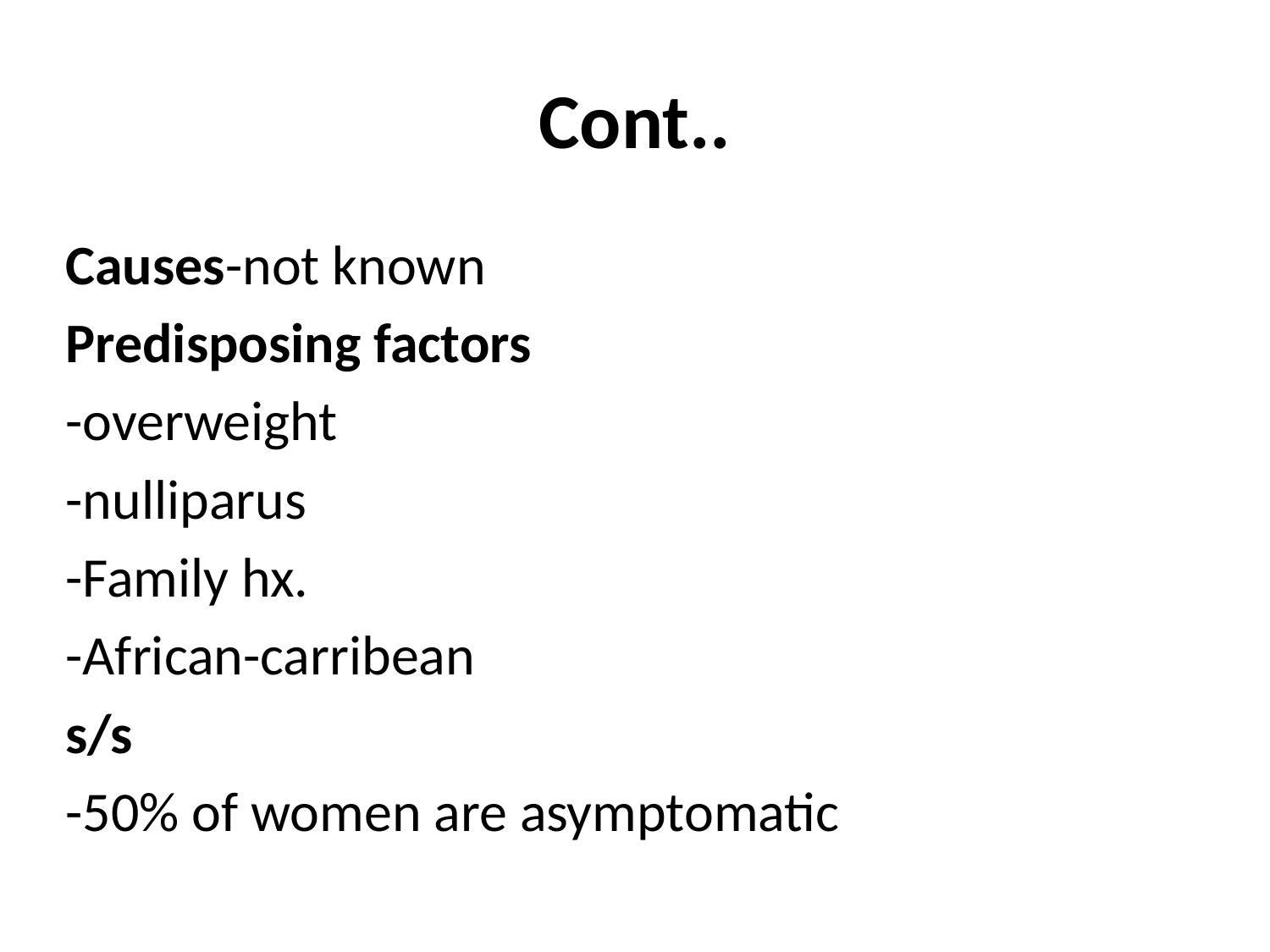

# Cont..
Causes-not known
Predisposing factors
-overweight
-nulliparus
-Family hx.
-African-carribean
s/s
-50% of women are asymptomatic